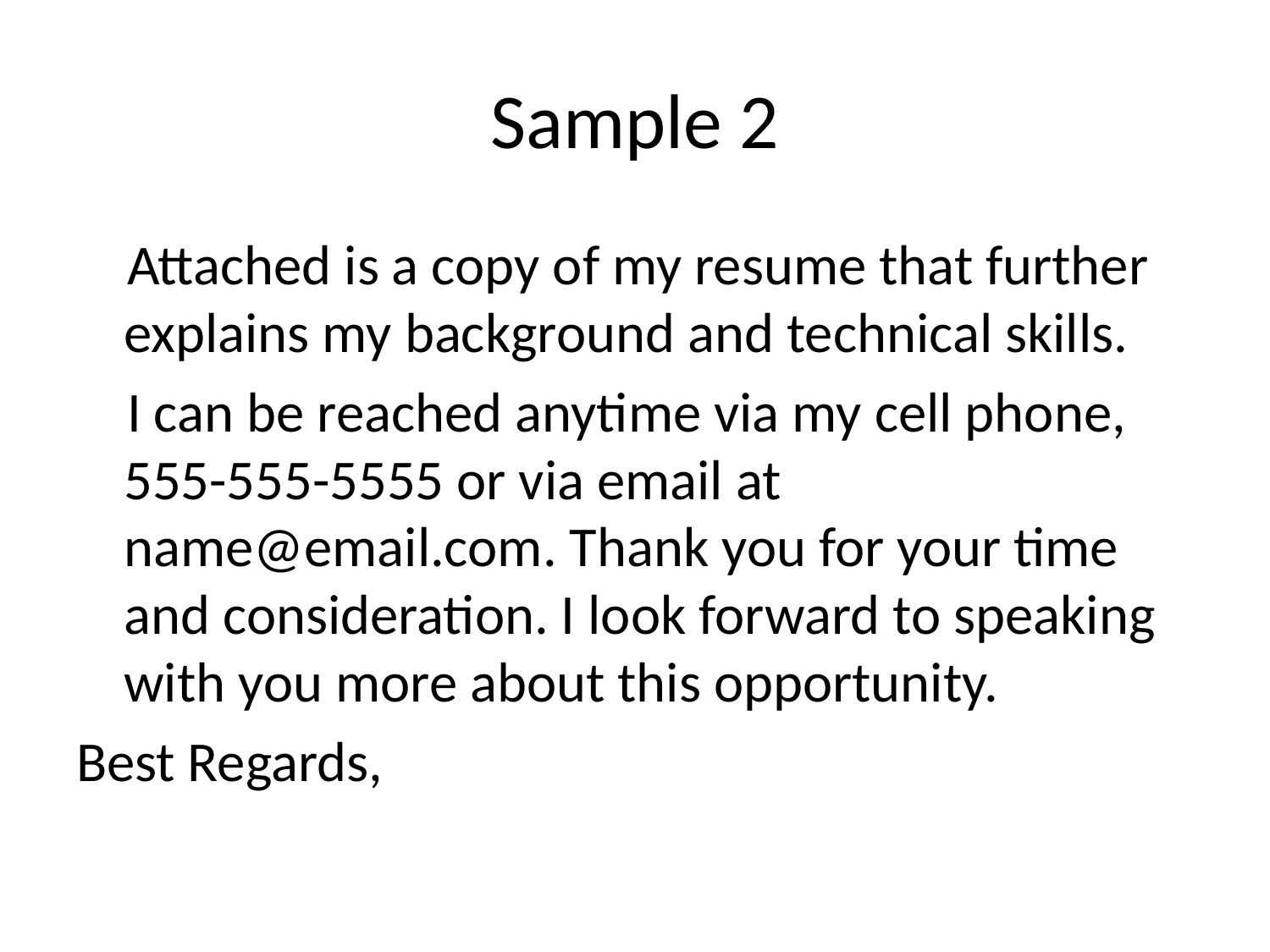

# Sample 2
    Attached is a copy of my resume that further explains my background and technical skills.
    I can be reached anytime via my cell phone, 555-555-5555 or via email at name@email.com. Thank you for your time and consideration. I look forward to speaking with you more about this opportunity.
Best Regards,